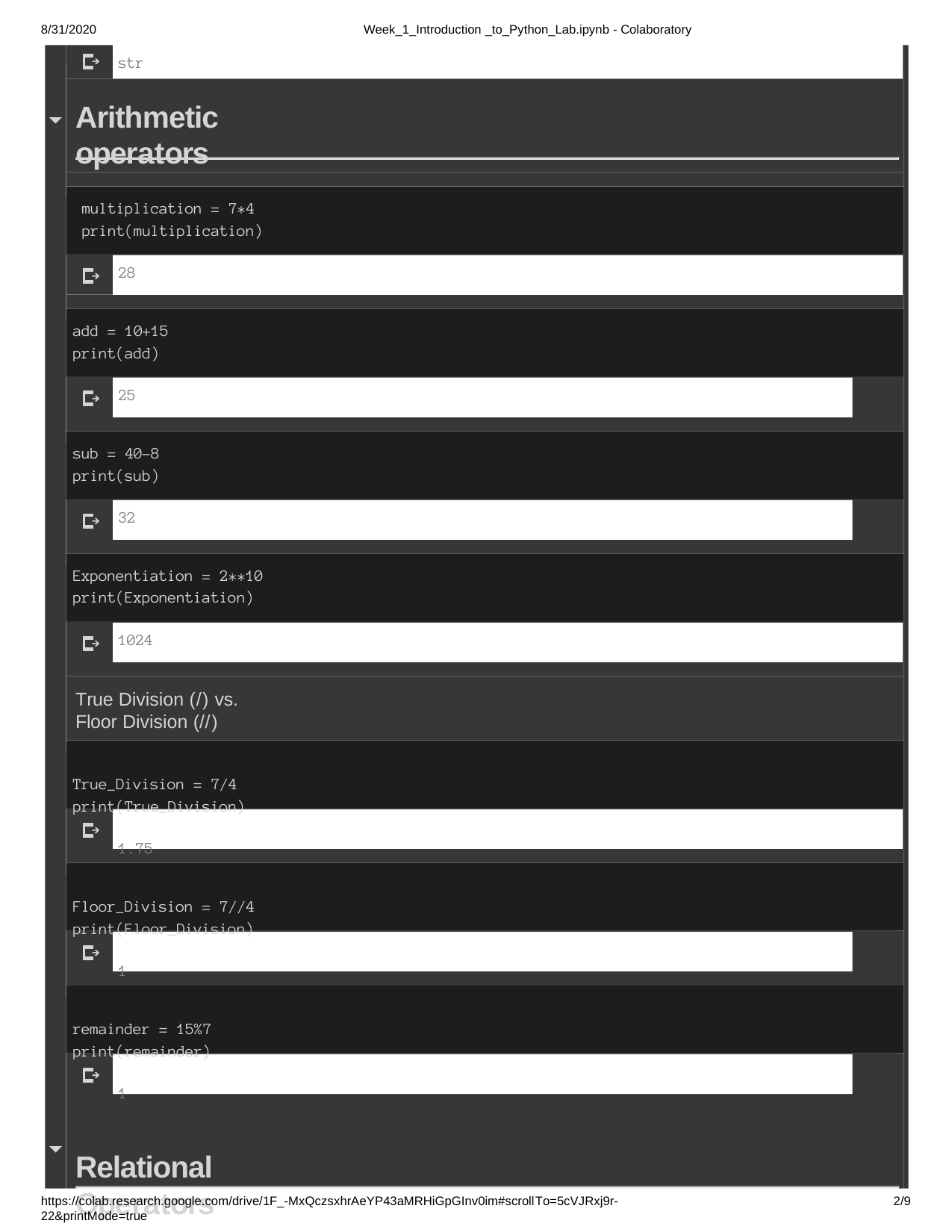

8/31/2020
Week_1_Introduction _to_Python_Lab.ipynb - Colaboratory

str

Arithmetic operators

multiplication = 7*4 print(multiplication)

28

add = 10+15 print(add)

25

sub = 40-8 print(sub)

32

Exponentiation = 2**10 print(Exponentiation)

1024

True Division (/) vs. Floor Division (//)

True_Division = 7/4 print(True_Division)

1.75

Floor_Division = 7//4 print(Floor_Division)

1

remainder = 15%7 print(remainder)

1

Relational Operators

https://colab.research.google.com/drive/1F_-MxQczsxhrAeYP43aMRHiGpGInv0im#scrollTo=5cVJRxj9r-22&printMode=true
2/9